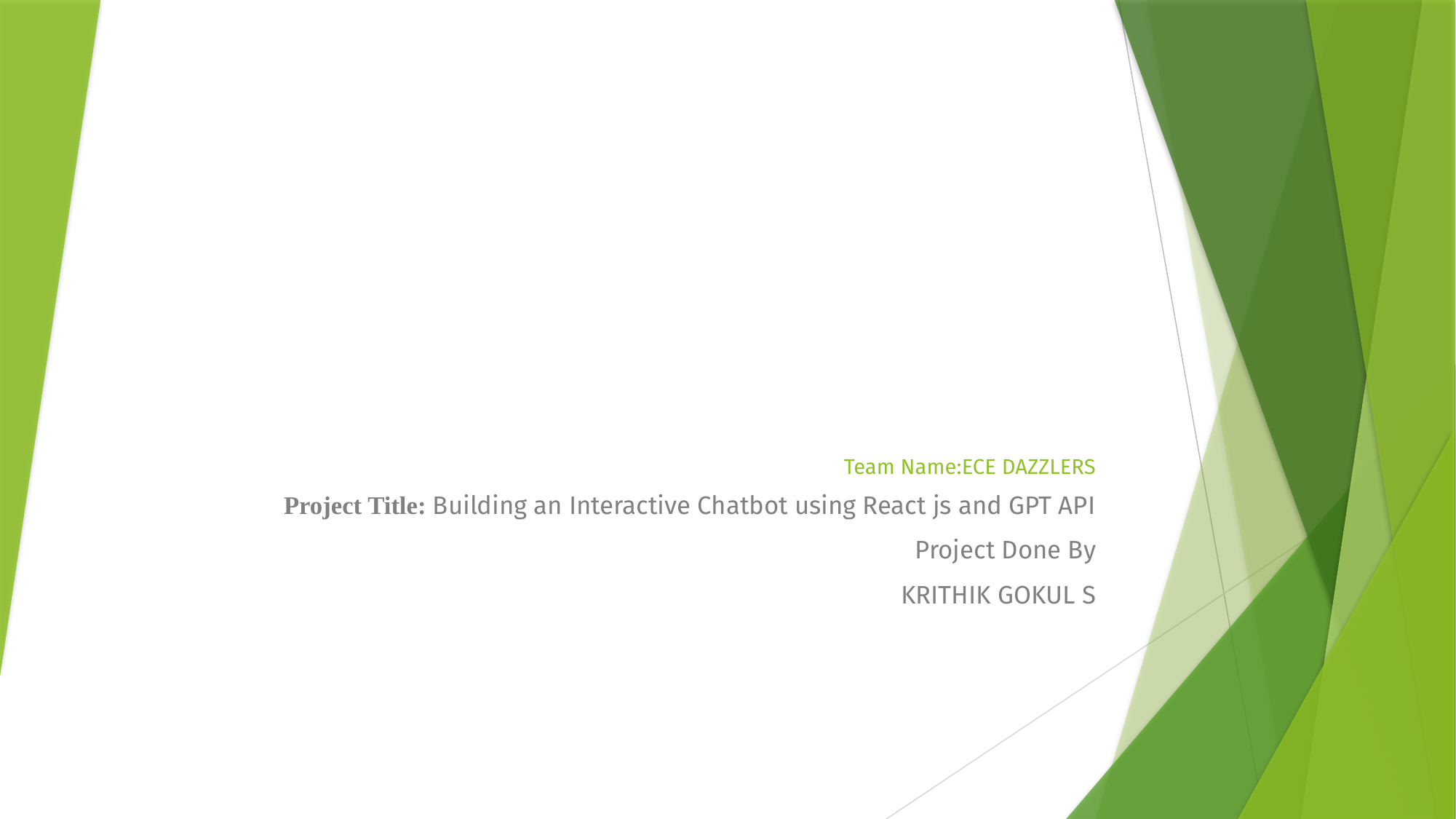

# Team Name:ECE DAZZLERS
Project Title: Building an Interactive Chatbot using React js and GPT API
Project Done By
KRITHIK GOKUL S